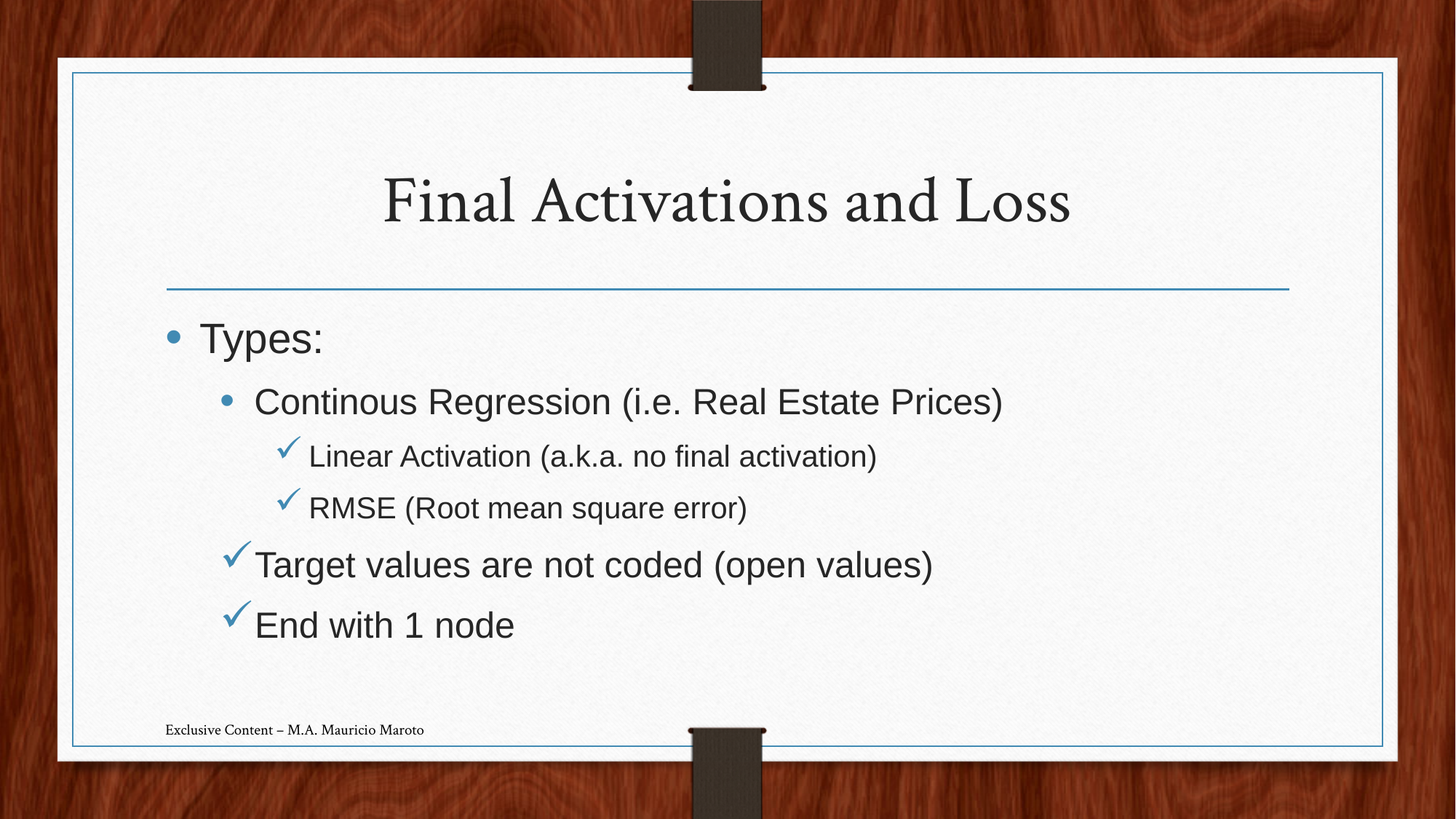

# Final Activations and Loss
Types:
Continous Regression (i.e. Real Estate Prices)
Linear Activation (a.k.a. no final activation)
RMSE (Root mean square error)
Target values are not coded (open values)
End with 1 node

Exclusive Content – M.A. Mauricio Maroto